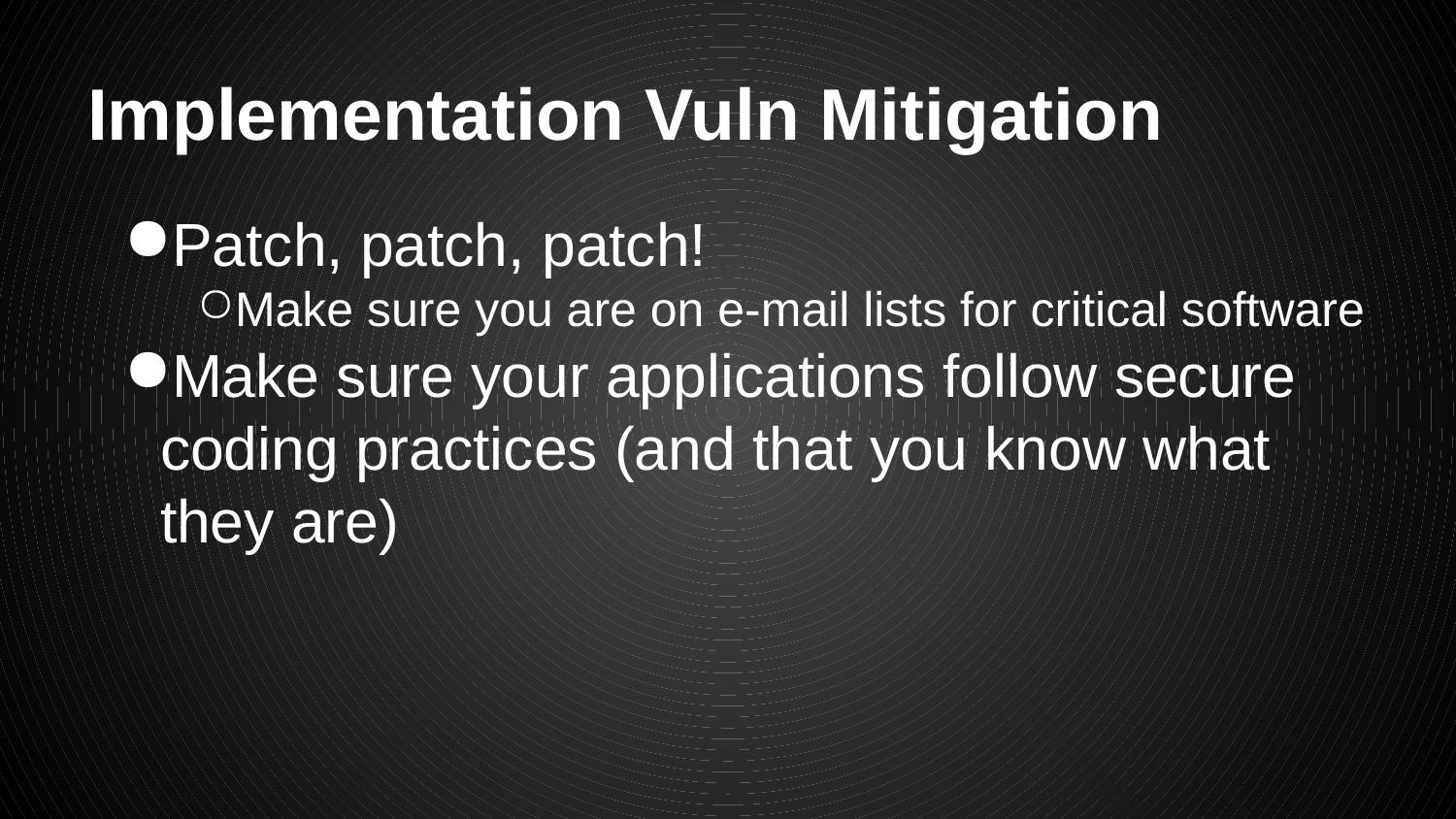

# Implementation Vuln Mitigation
Patch, patch, patch!
Make sure you are on e-mail lists for critical software
Make sure your applications follow secure coding practices (and that you know what they are)